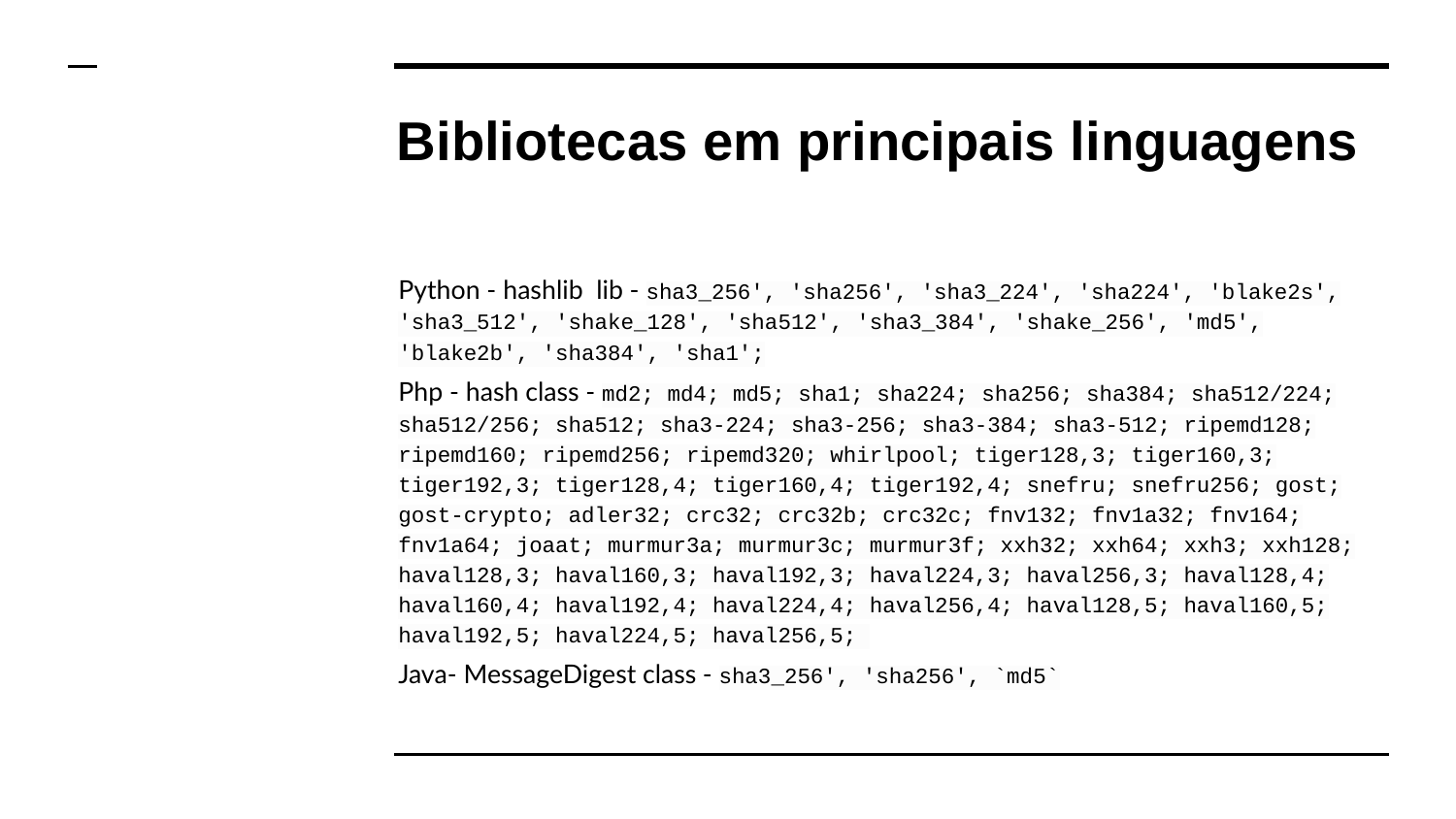

# Bibliotecas em principais linguagens
Python - hashlib  lib - sha3_256', 'sha256', 'sha3_224', 'sha224', 'blake2s', 'sha3_512', 'shake_128', 'sha512', 'sha3_384', 'shake_256', 'md5', 'blake2b', 'sha384', 'sha1';
Php - hash class - md2; md4; md5; sha1; sha224; sha256; sha384; sha512/224; sha512/256; sha512; sha3-224; sha3-256; sha3-384; sha3-512; ripemd128; ripemd160; ripemd256; ripemd320; whirlpool; tiger128,3; tiger160,3; tiger192,3; tiger128,4; tiger160,4; tiger192,4; snefru; snefru256; gost; gost-crypto; adler32; crc32; crc32b; crc32c; fnv132; fnv1a32; fnv164; fnv1a64; joaat; murmur3a; murmur3c; murmur3f; xxh32; xxh64; xxh3; xxh128; haval128,3; haval160,3; haval192,3; haval224,3; haval256,3; haval128,4; haval160,4; haval192,4; haval224,4; haval256,4; haval128,5; haval160,5; haval192,5; haval224,5; haval256,5;
Java- MessageDigest class - sha3_256', 'sha256', `md5`